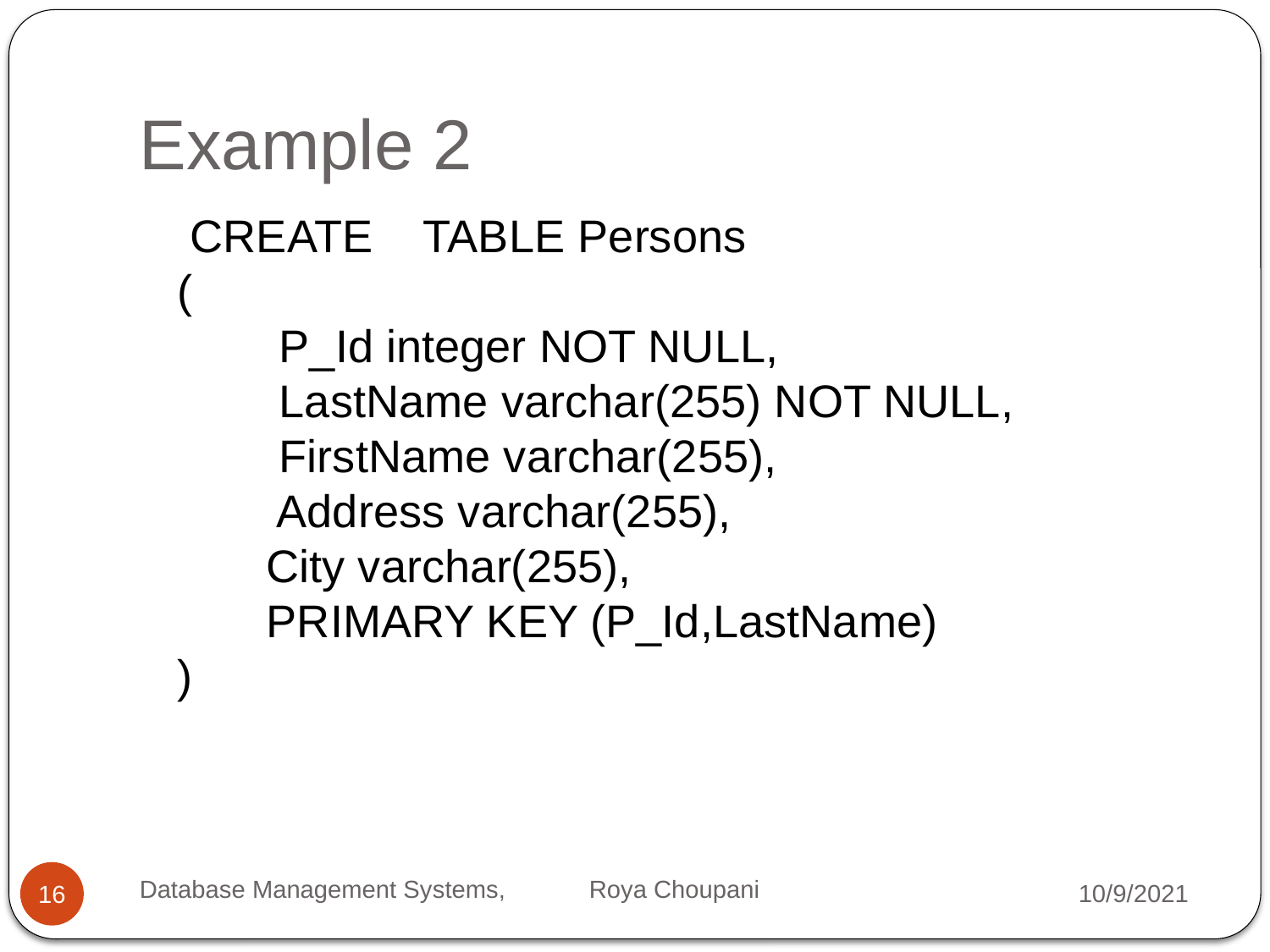

# Example 2
    CREATE    TABLE Persons
(
        P_Id integer NOT NULL,
        LastName varchar(255) NOT NULL,
        FirstName varchar(255),
        Address varchar(255),
       City varchar(255),
       PRIMARY KEY (P_Id,LastName)
)
Database Management Systems,            Roya Choupani
10/9/2021
16